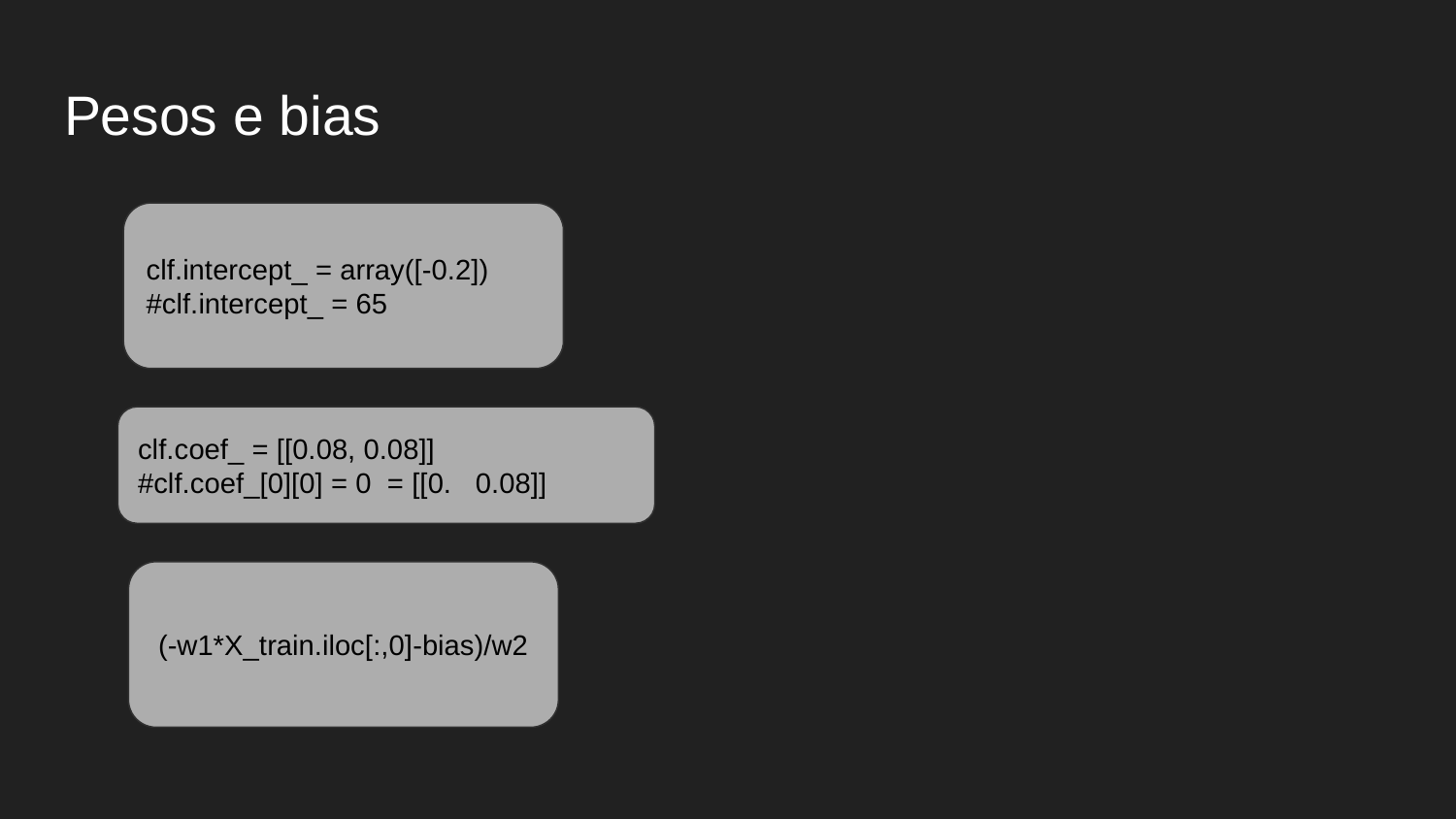

# Pesos e bias

clf.intercept_ = array([-0.2])
#clf.intercept_ = 65
clf.coef_ = [[0.08, 0.08]]
#clf.coef_[0][0] = 0  = [[0.   0.08]]
(-w1*X_train.iloc[:,0]-bias)/w2